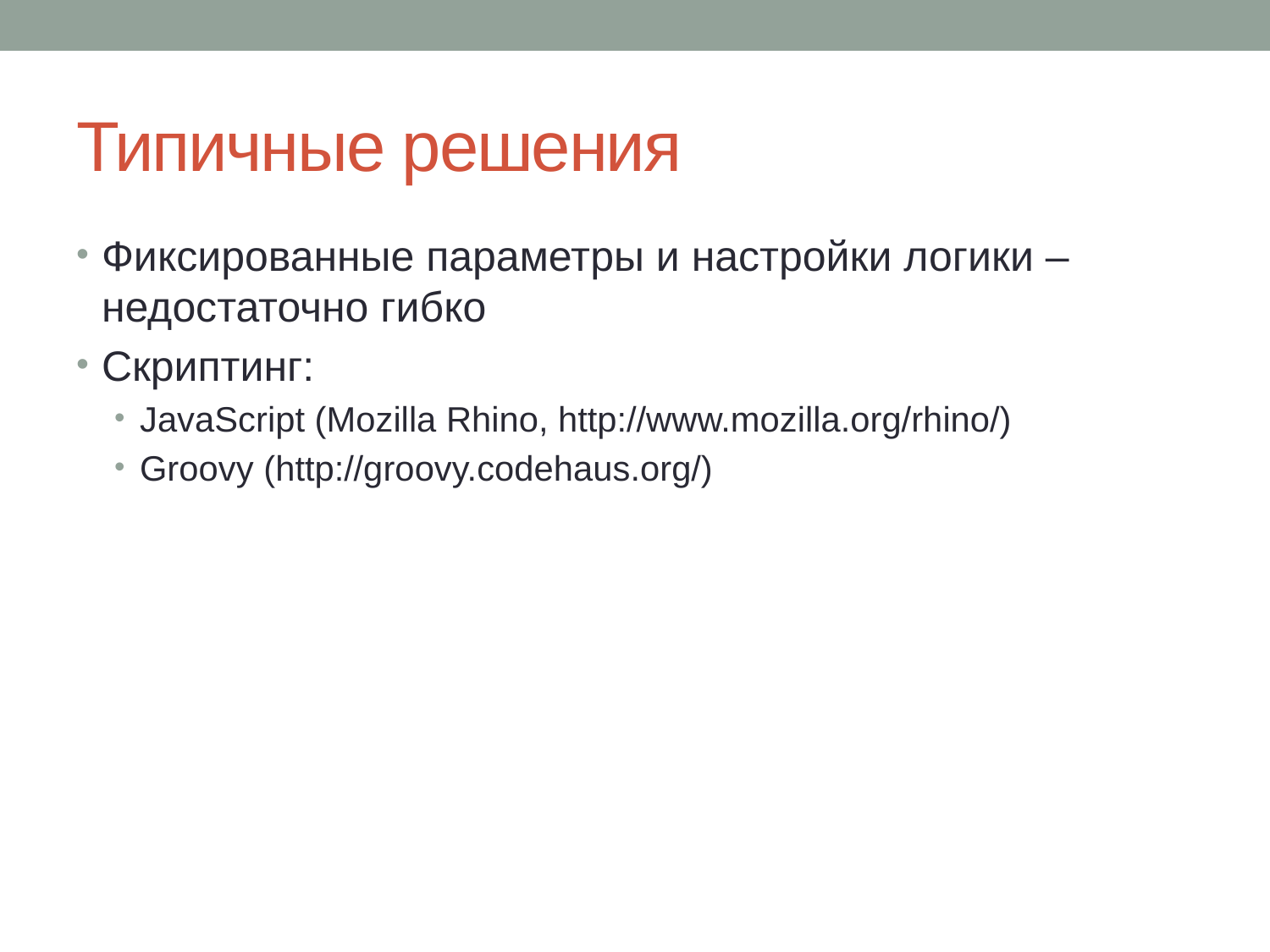

# Типичные решения
Фиксированные параметры и настройки логики – недостаточно гибко
Скриптинг:
JavaScript (Mozilla Rhino, http://www.mozilla.org/rhino/)
Groovy (http://groovy.codehaus.org/)